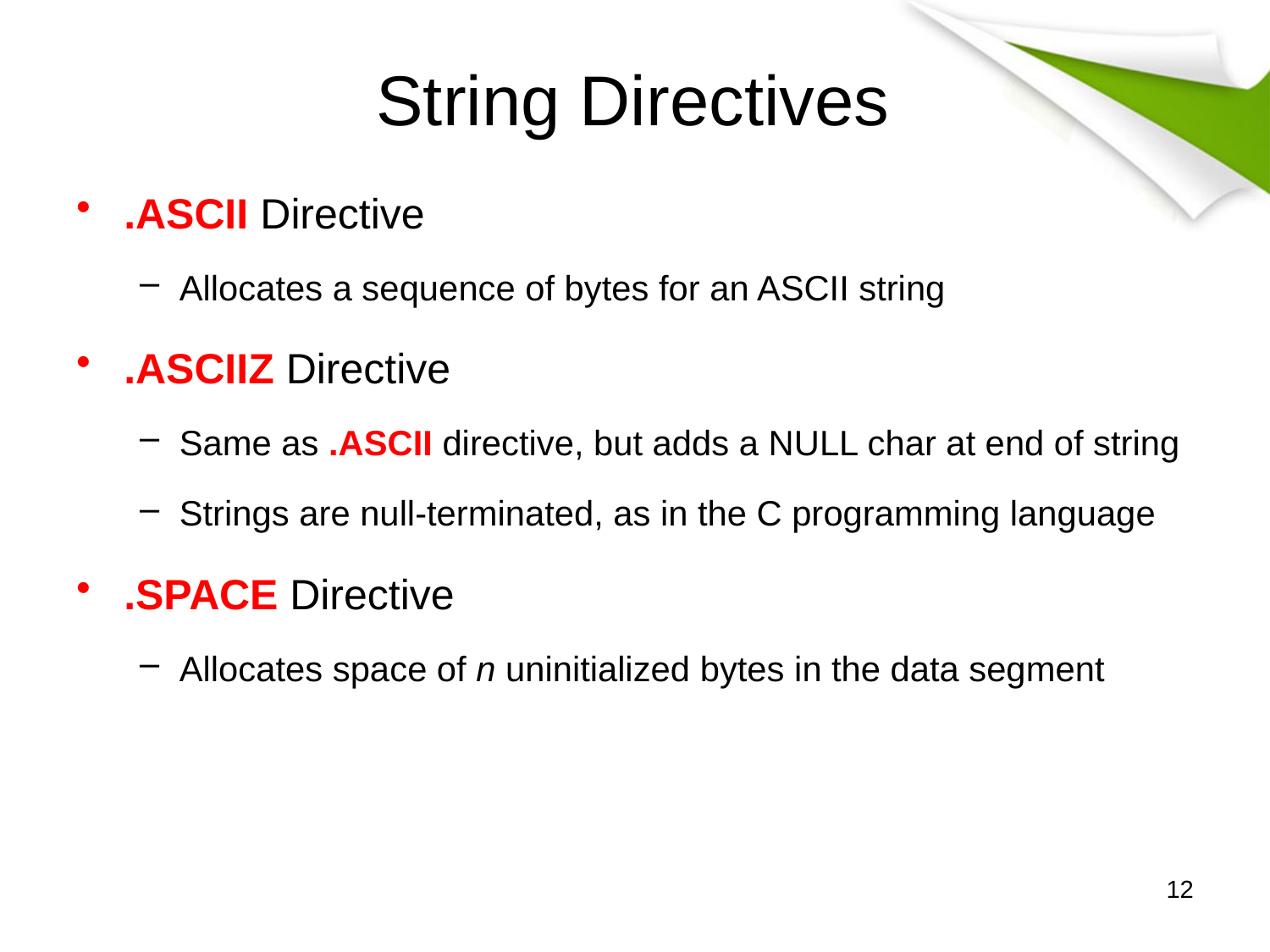

# String Directives
.ASCII Directive
Allocates a sequence of bytes for an ASCII string
.ASCIIZ Directive
Same as .ASCII directive, but adds a NULL char at end of string
Strings are null-terminated, as in the C programming language
.SPACE Directive
Allocates space of n uninitialized bytes in the data segment
12